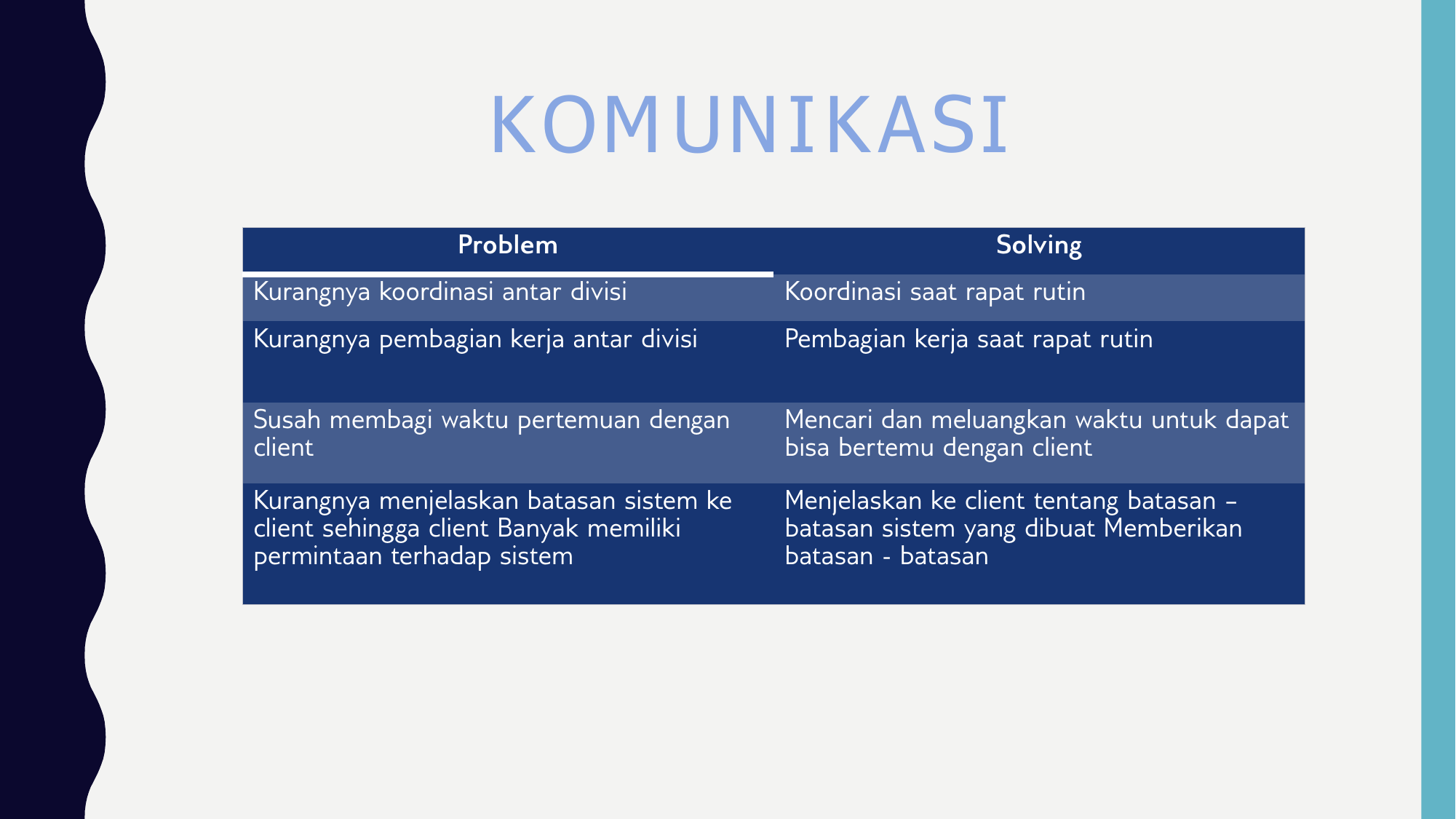

# KOMUNIKASI
| Problem | Solving |
| --- | --- |
| Kurangnya koordinasi antar divisi | Koordinasi saat rapat rutin |
| Kurangnya pembagian kerja antar divisi | Pembagian kerja saat rapat rutin |
| Susah membagi waktu pertemuan dengan client | Mencari dan meluangkan waktu untuk dapat bisa bertemu dengan client |
| Kurangnya menjelaskan batasan sistem ke client sehingga client Banyak memiliki permintaan terhadap sistem | Menjelaskan ke client tentang batasan – batasan sistem yang dibuat Memberikan batasan - batasan |